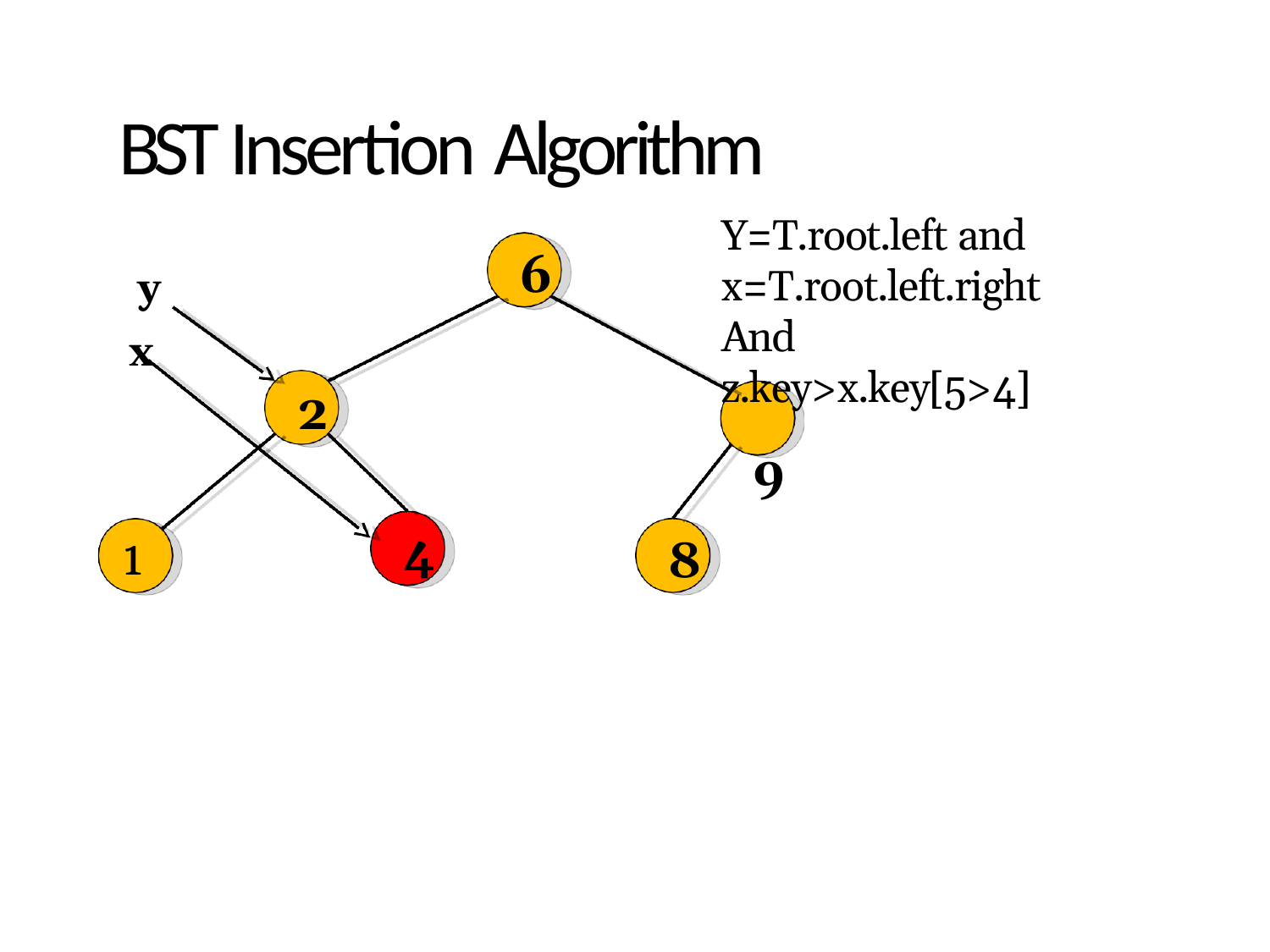

# BST Insertion Algorithm
Y=T.root.left and

6
y  x
x=T.root.left.right  And z.key>x.key[5>4]
9
2
4
1
8